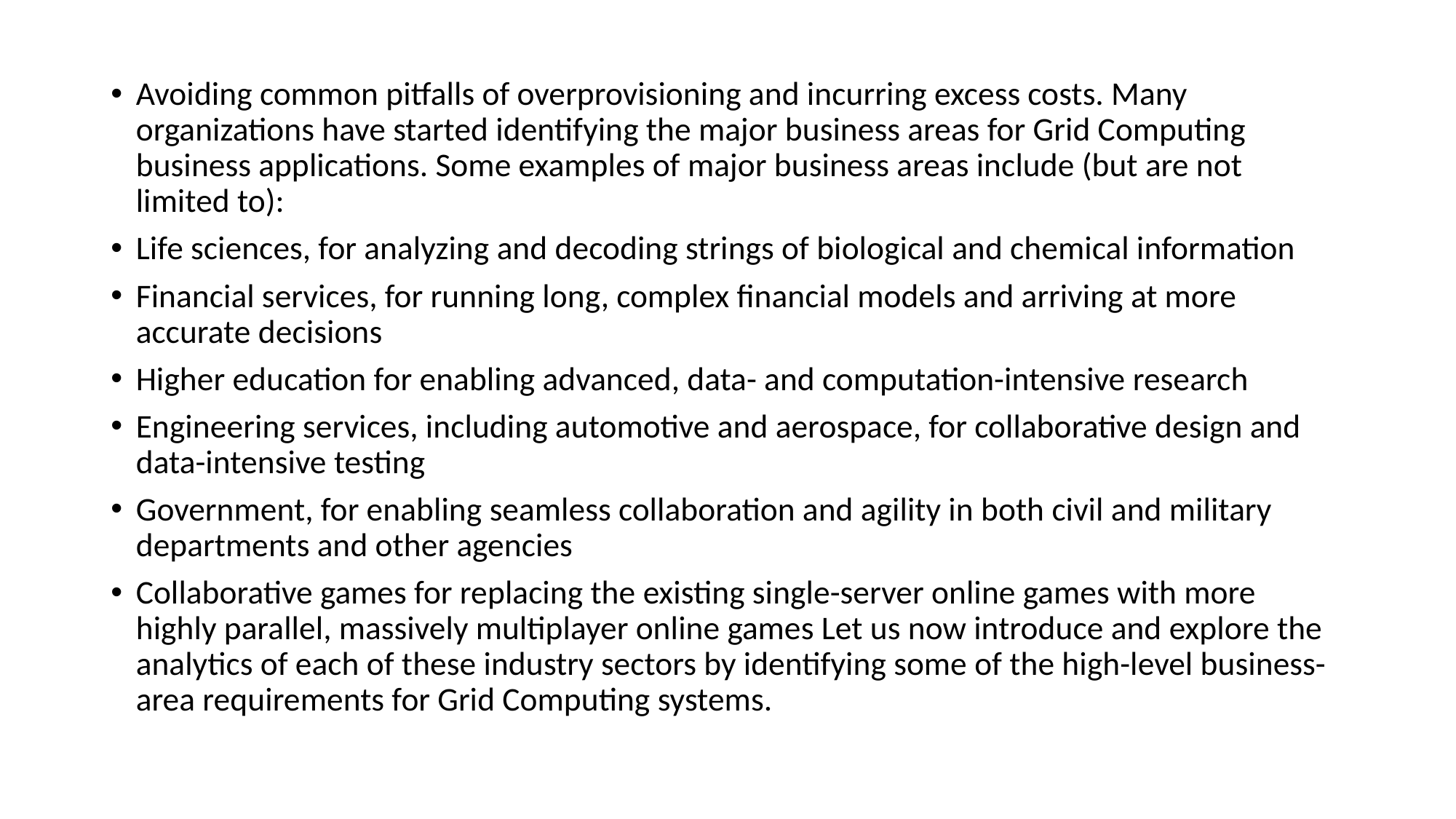

Avoiding common pitfalls of overprovisioning and incurring excess costs. Many organizations have started identifying the major business areas for Grid Computing business applications. Some examples of major business areas include (but are not limited to):
Life sciences, for analyzing and decoding strings of biological and chemical information
Financial services, for running long, complex financial models and arriving at more accurate decisions
Higher education for enabling advanced, data- and computation-intensive research
Engineering services, including automotive and aerospace, for collaborative design and data-intensive testing
Government, for enabling seamless collaboration and agility in both civil and military departments and other agencies
Collaborative games for replacing the existing single-server online games with more highly parallel, massively multiplayer online games Let us now introduce and explore the analytics of each of these industry sectors by identifying some of the high-level business-area requirements for Grid Computing systems.